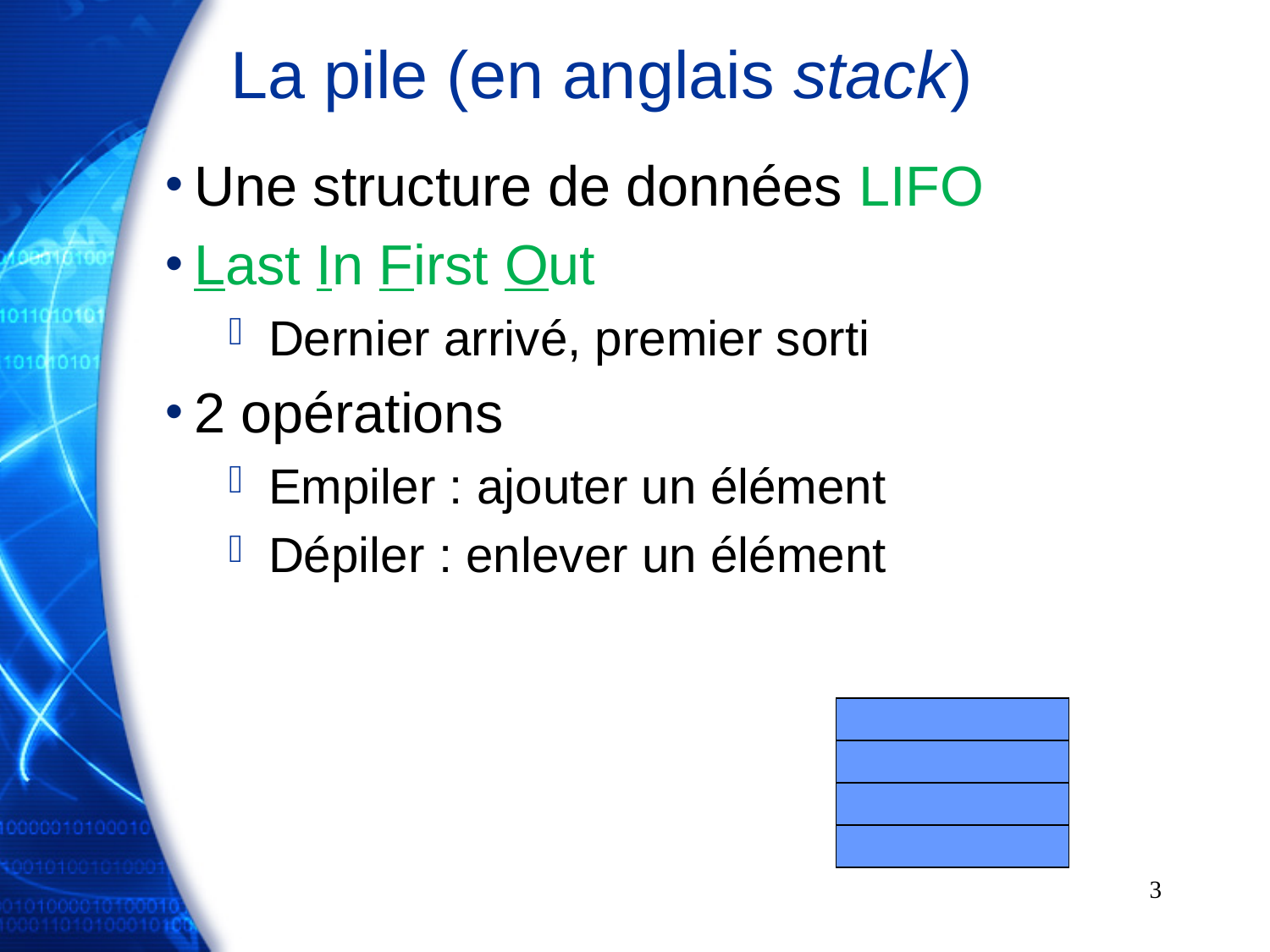

# La pile (en anglais stack)
Une structure de données LIFO
Last In First Out
Dernier arrivé, premier sorti
2 opérations
Empiler : ajouter un élément
Dépiler : enlever un élément

3